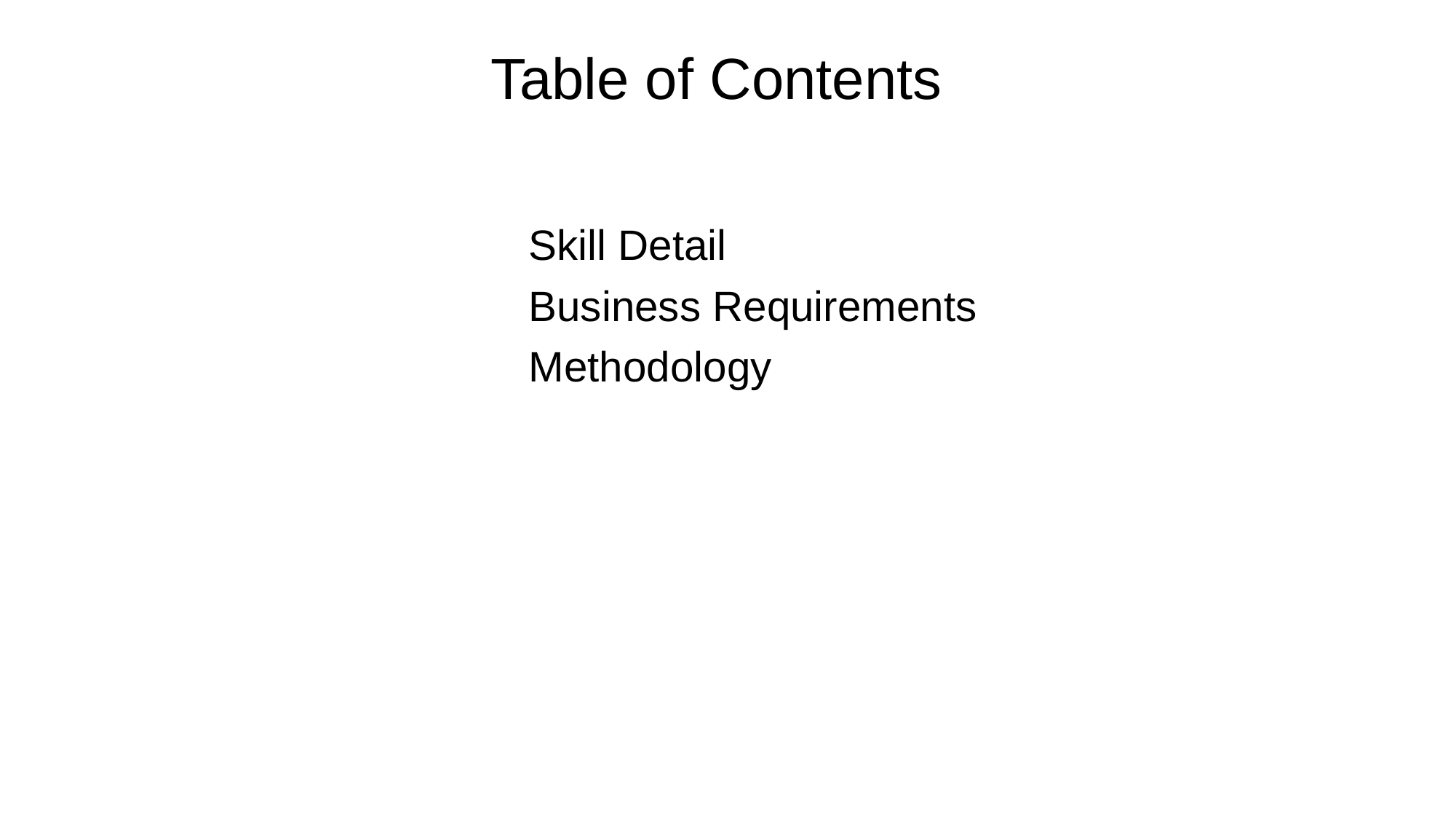

# Table of Contents
Skill Detail
Business Requirements
Methodology